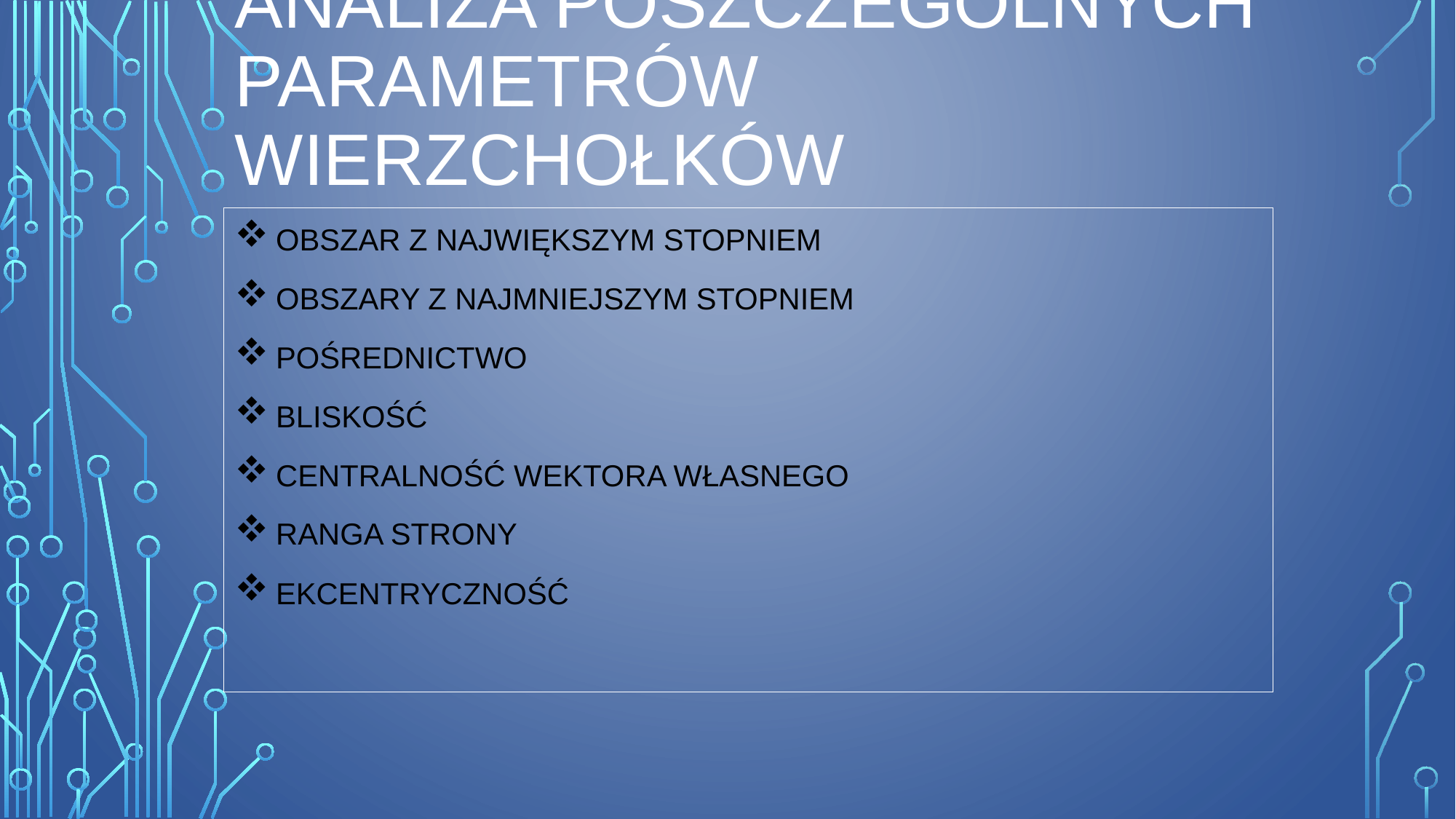

# Analiza poszczególnych parametrów wierzchołków
Obszar z największym stopniem
Obszary z najmniejszym stopniem
Pośrednictwo
Bliskość
Centralność wektora własnego
Ranga Strony
Ekcentryczność